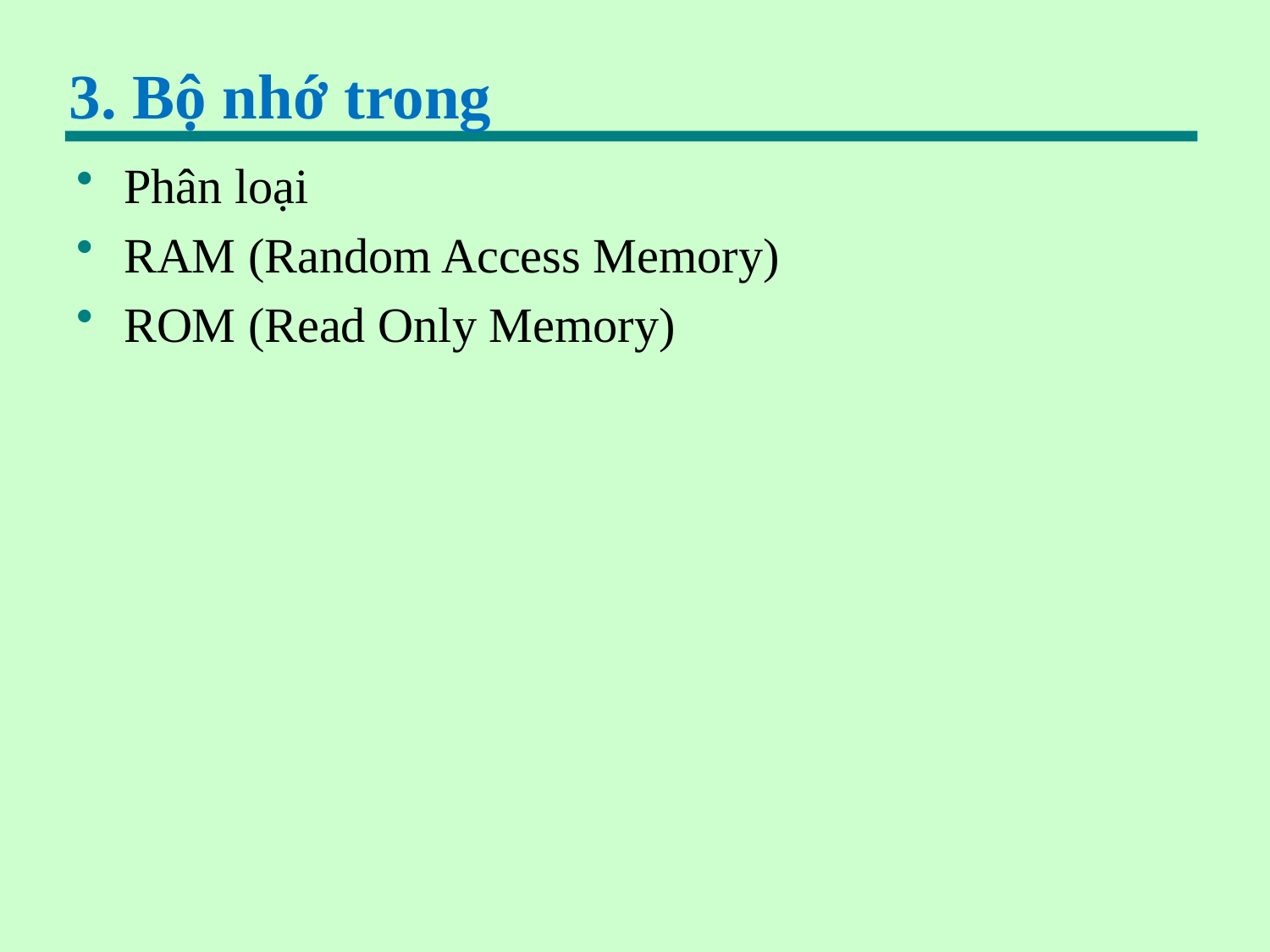

# 3. Bộ nhớ trong
Phân loại
RAM (Random Access Memory)
ROM (Read Only Memory)